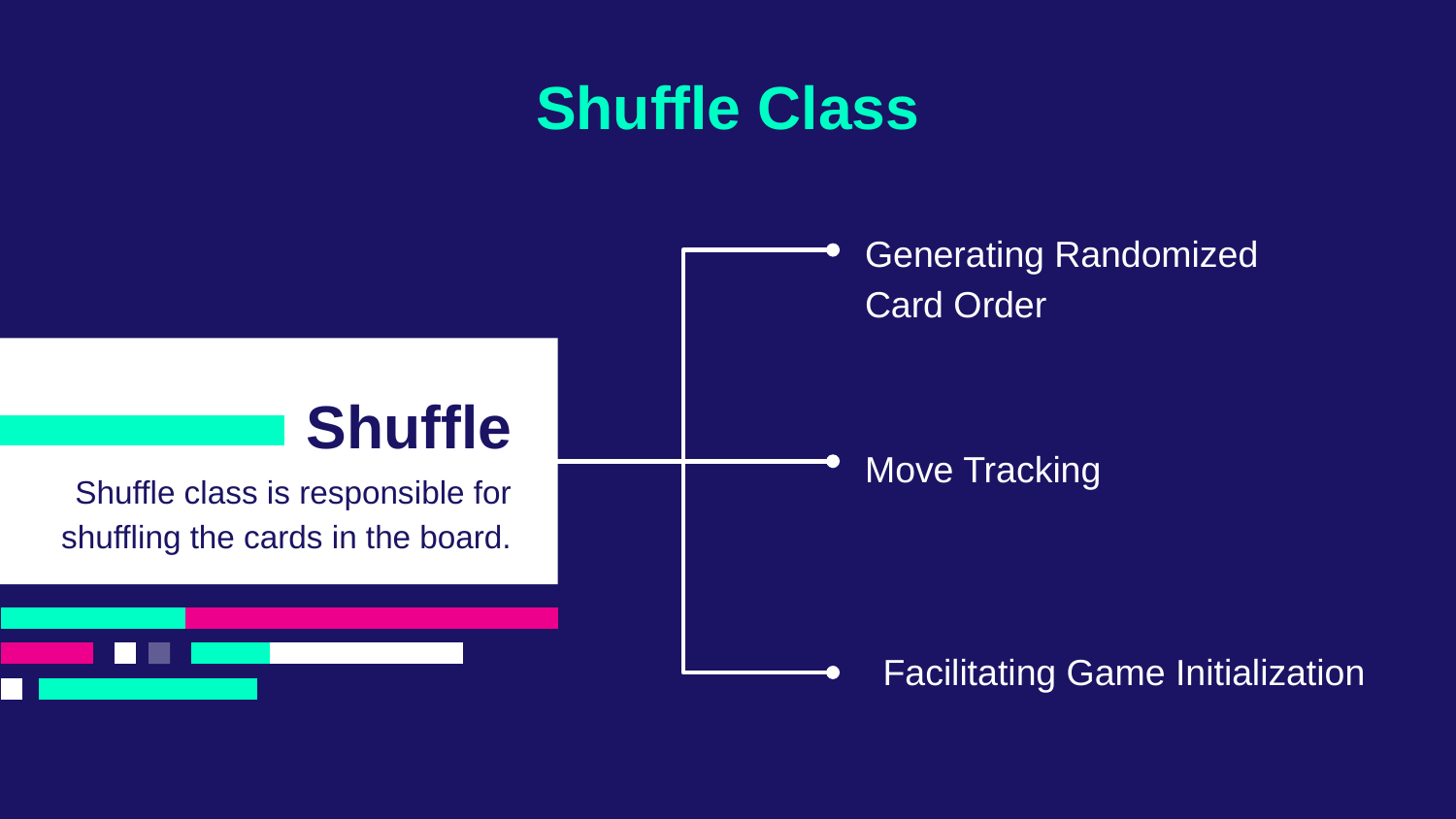

# Shuffle Class
Generating Randomized Card Order

Shuffle

Move Tracking

Shuffle class is responsible for shuffling the cards in the board.

Facilitating Game Initialization